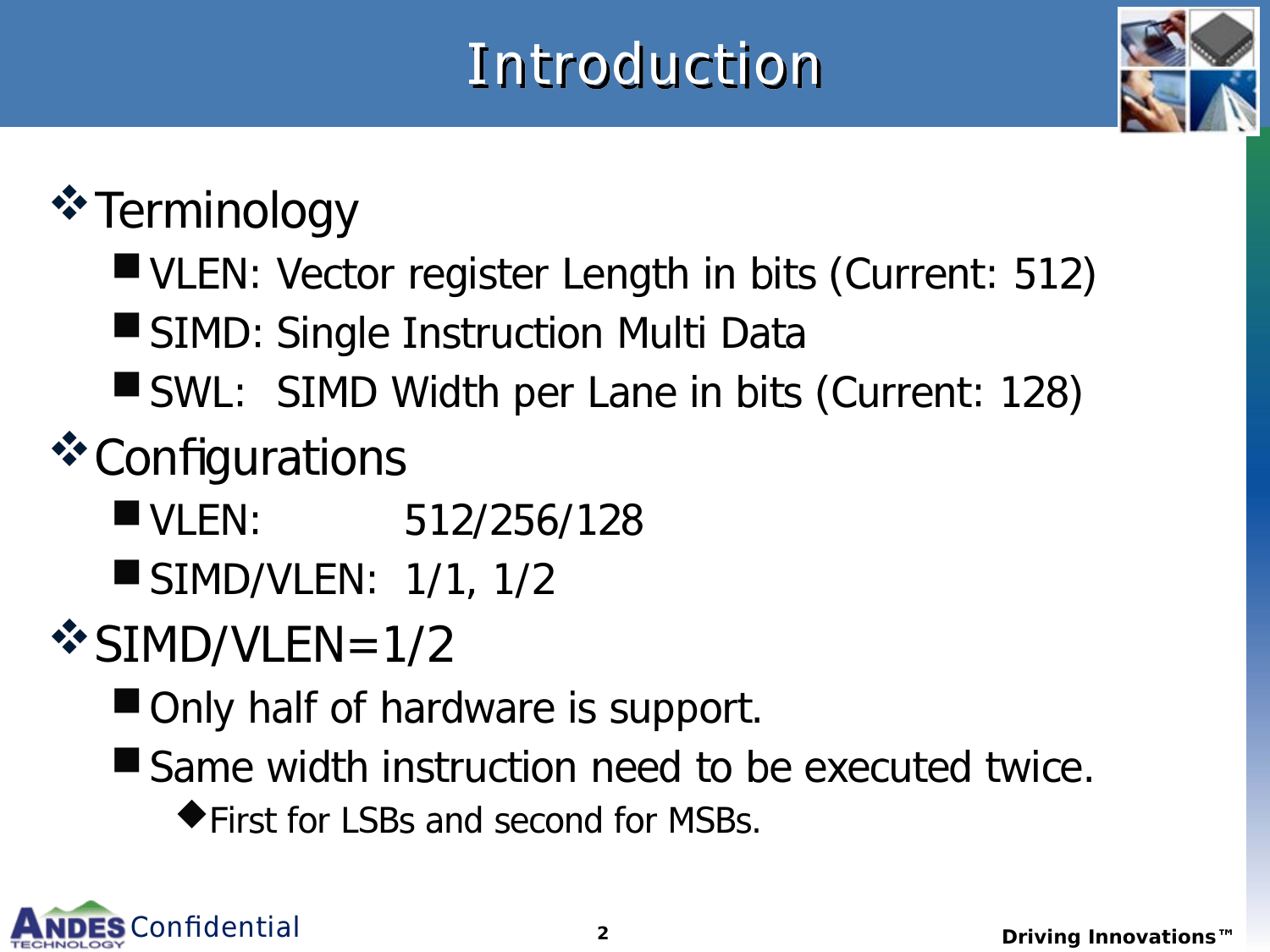

# Introduction
Terminology
VLEN:	Vector register Length in bits (Current: 512)
SIMD:	Single Instruction Multi Data
SWL:	SIMD Width per Lane in bits (Current: 128)
Configurations
VLEN:		512/256/128
SIMD/VLEN:	1/1, 1/2
SIMD/VLEN=1/2
Only half of hardware is support.
Same width instruction need to be executed twice.
First for LSBs and second for MSBs.